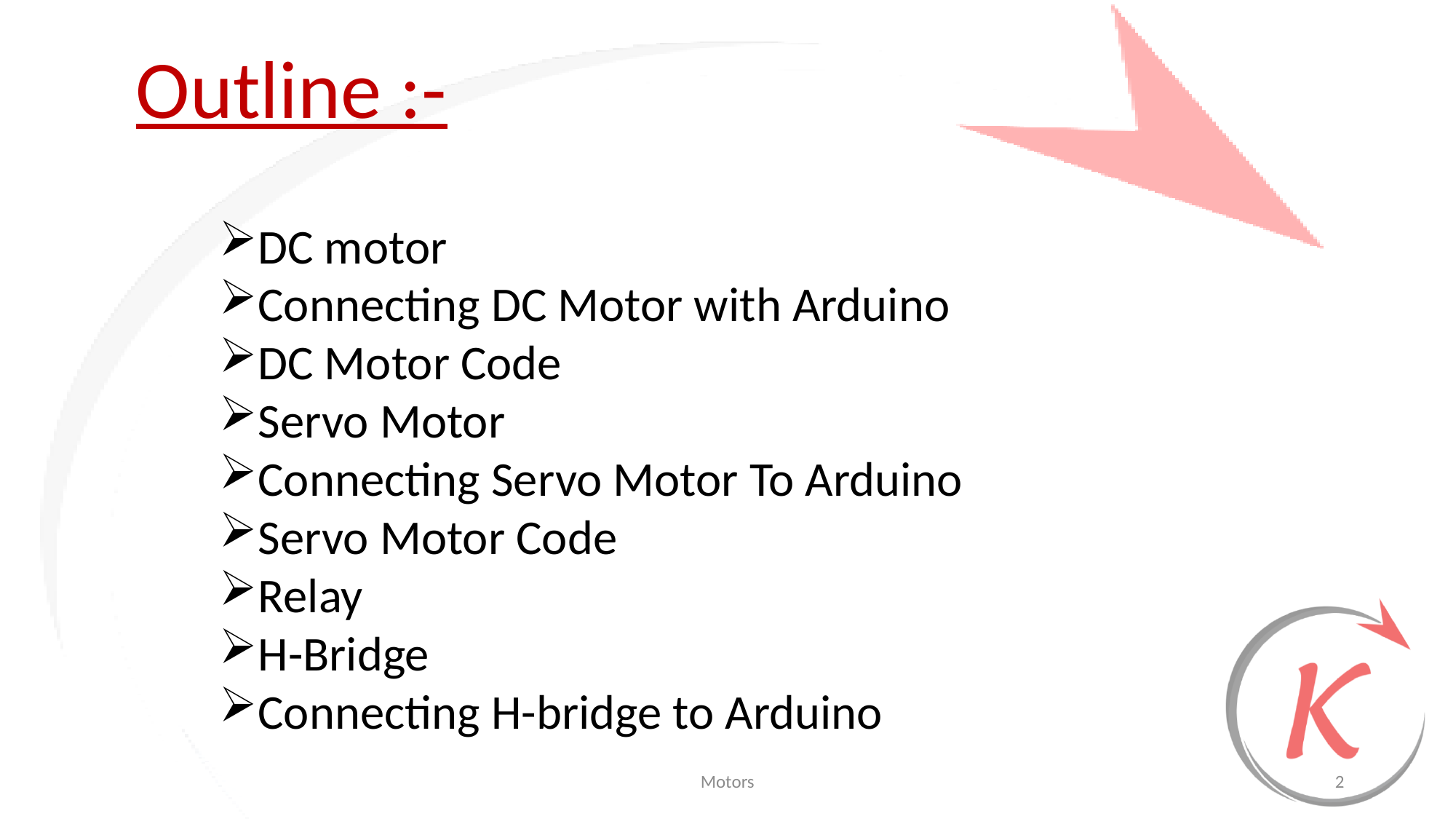

Outline :-

DC motor
Connecting DC Motor with Arduino
DC Motor Code
Servo Motor
Connecting Servo Motor To Arduino
Servo Motor Code
Relay
H-Bridge
Connecting H-bridge to Arduino

Motors
2